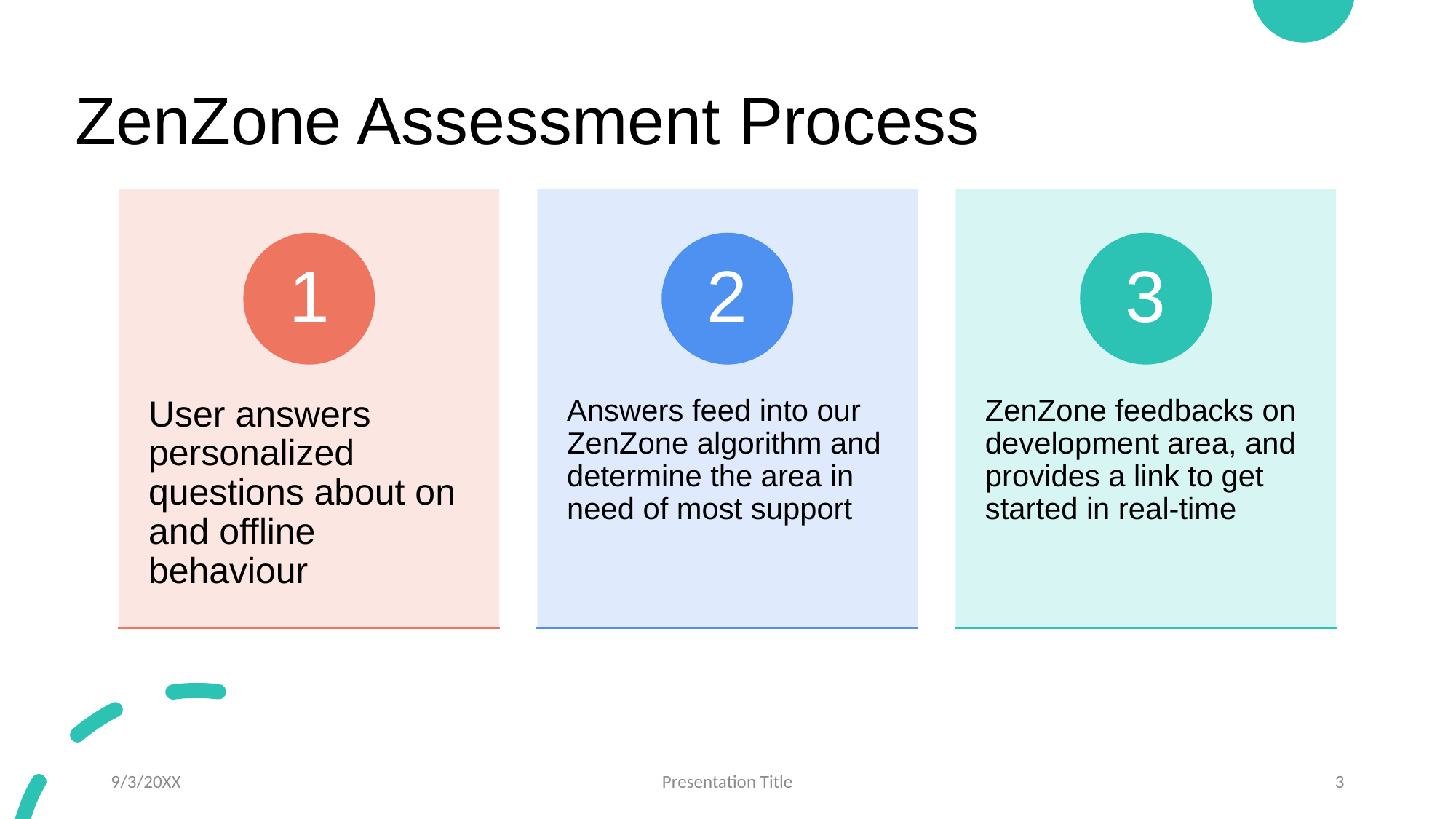

# ZenZone Assessment Process
User answers personalized questions about on and offline behaviour
1
Answers feed into our ZenZone algorithm and determine the area in need of most support
2
ZenZone feedbacks on development area, and provides a link to get started in real-time
3
9/3/20XX
Presentation Title
3